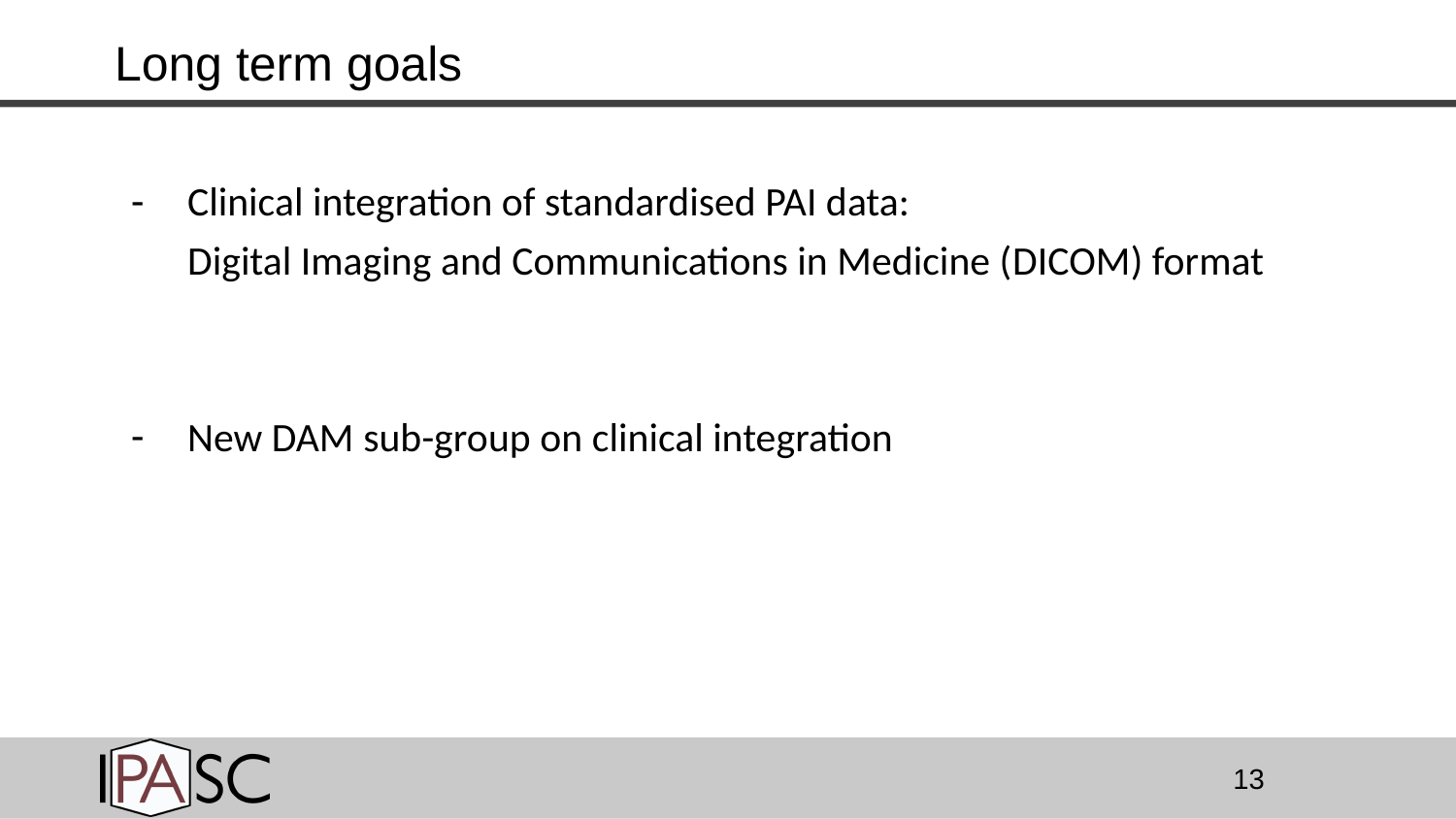

# Long term goals
Clinical integration of standardised PAI data:
Digital Imaging and Communications in Medicine (DICOM) format

New DAM sub-group on clinical integration
13